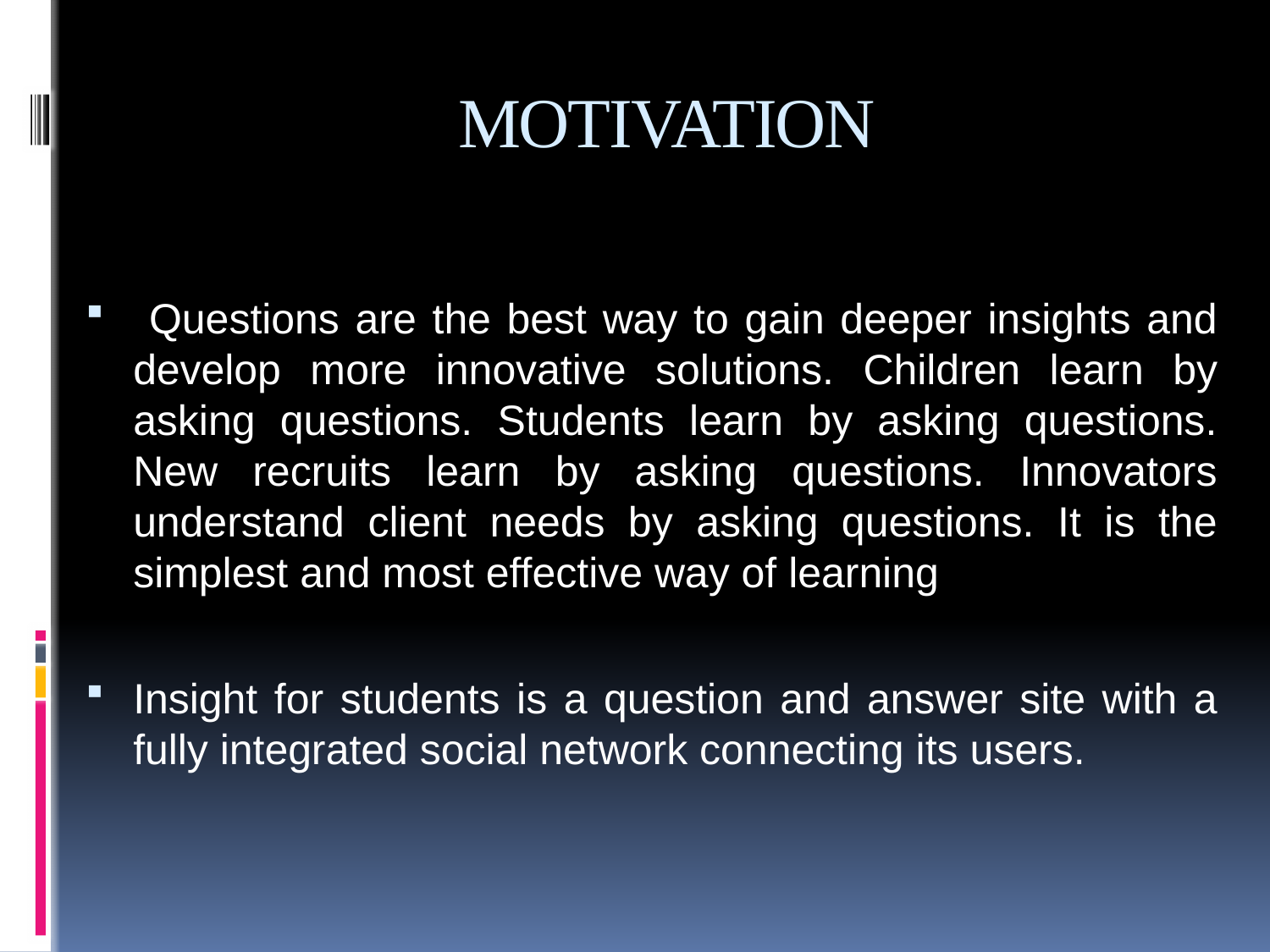

# MOTIVATION

 Questions are the best way to gain deeper insights and develop more innovative solutions. Children learn by asking questions. Students learn by asking questions. New recruits learn by asking questions. Innovators understand client needs by asking questions. It is the simplest and most effective way of learning

Insight for students is a question and answer site with a fully integrated social network connecting its users.